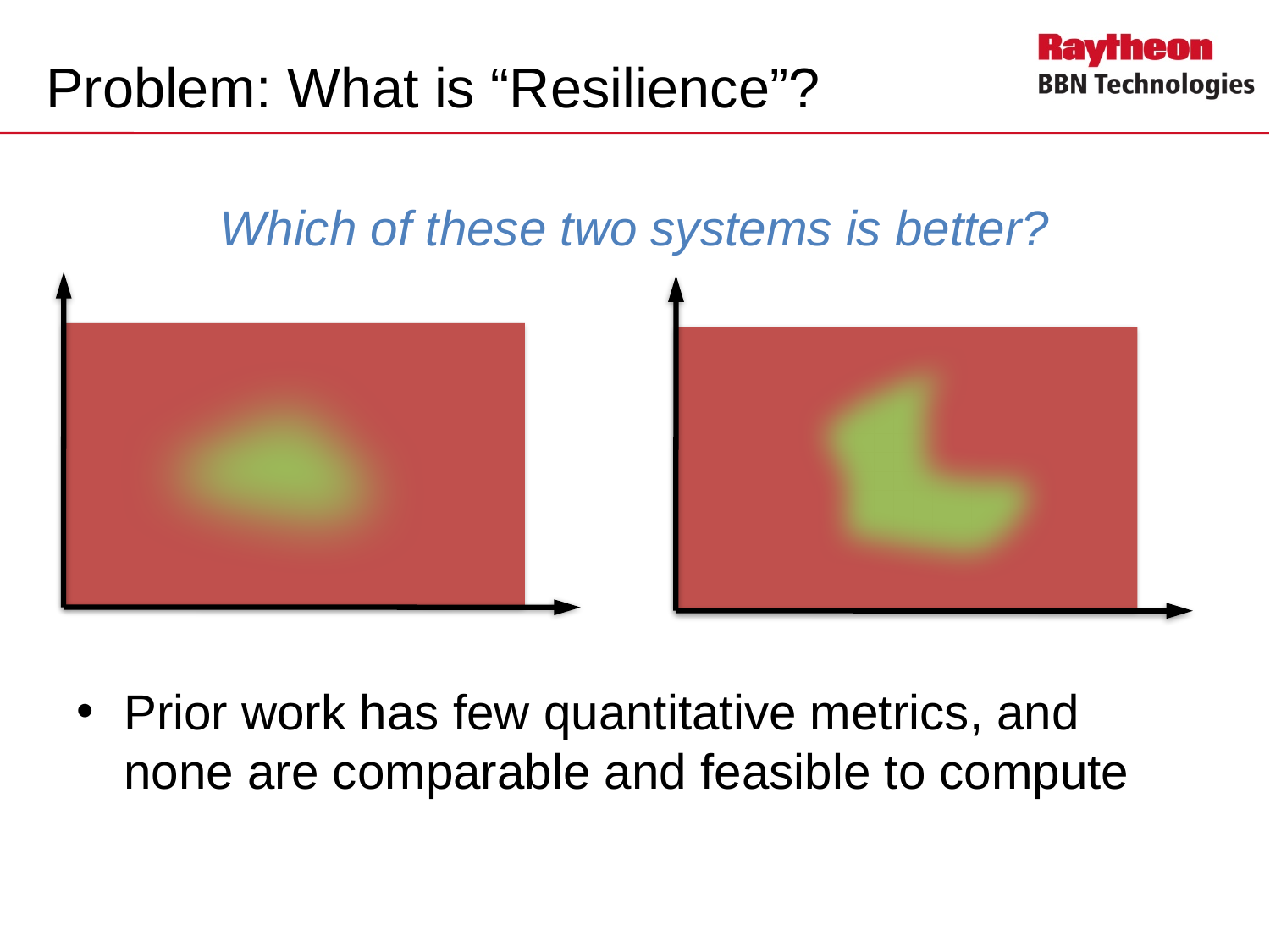

# Problem: What is “Resilience”?
Which of these two systems is better?

Prior work has few quantitative metrics, and none are comparable and feasible to compute